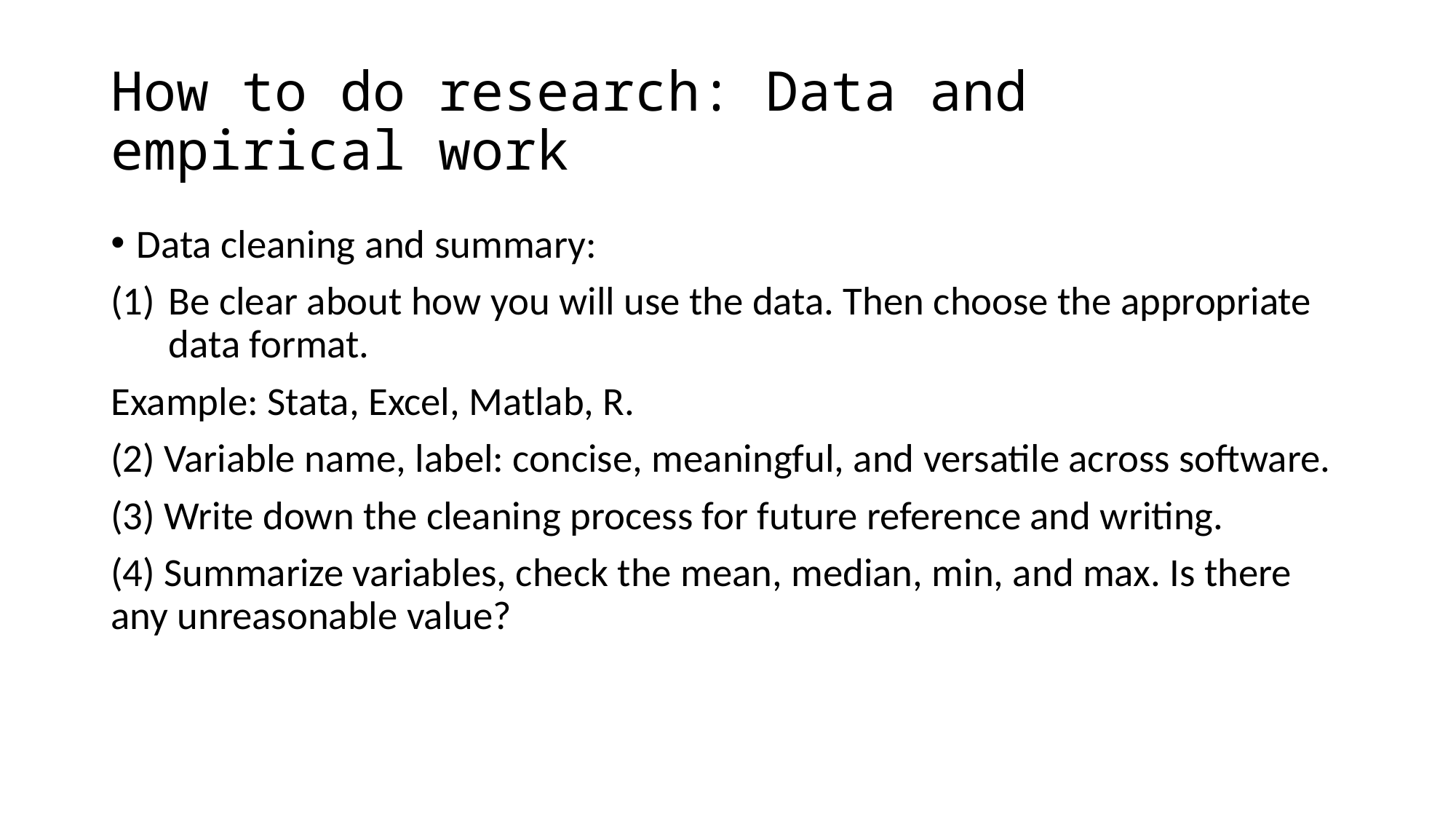

# How to do research: Data and empirical work
Data cleaning and summary:
Be clear about how you will use the data. Then choose the appropriate data format.
Example: Stata, Excel, Matlab, R.
(2) Variable name, label: concise, meaningful, and versatile across software.
(3) Write down the cleaning process for future reference and writing.
(4) Summarize variables, check the mean, median, min, and max. Is there any unreasonable value?